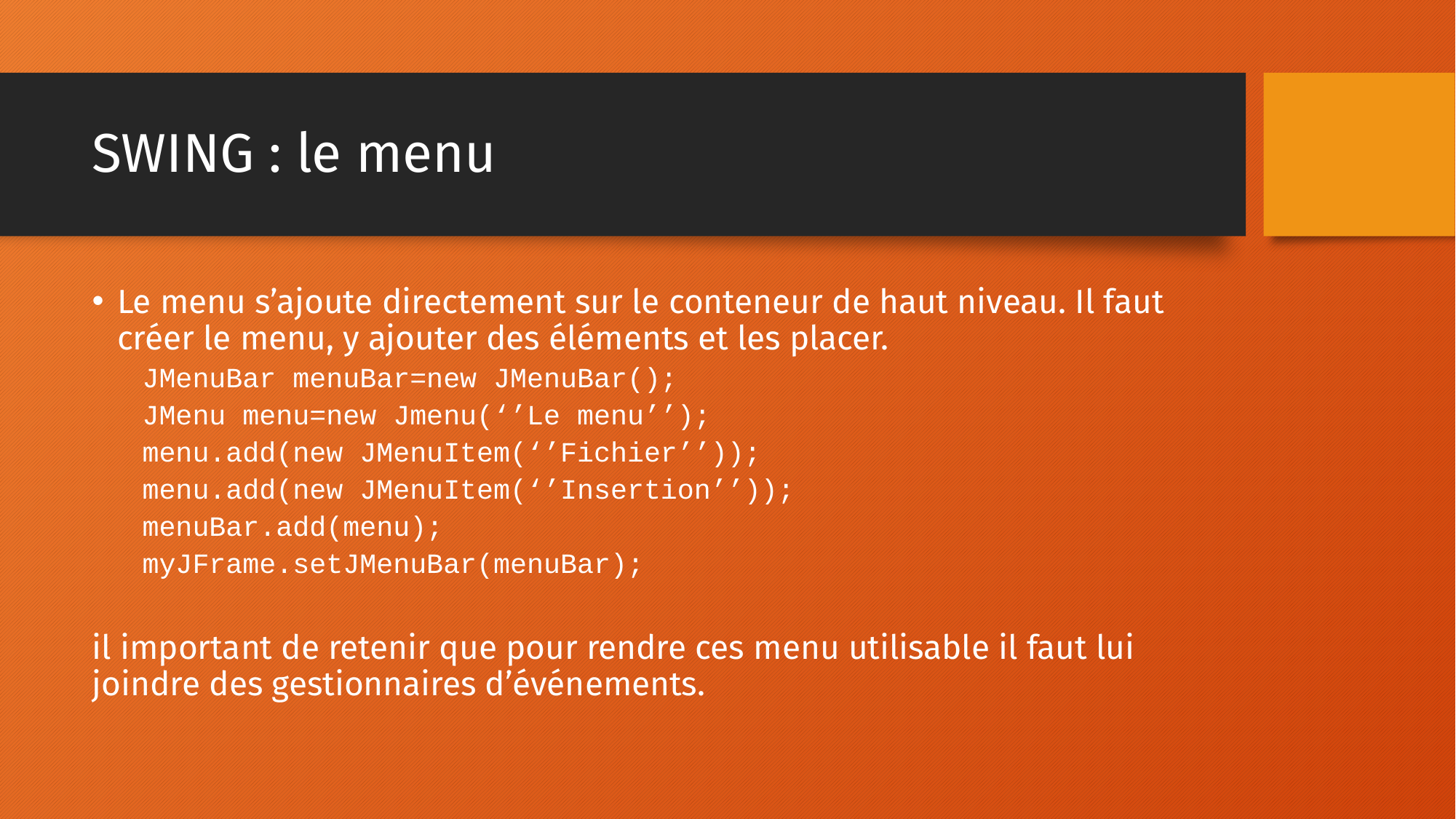

# SWING : le menu
Le menu s’ajoute directement sur le conteneur de haut niveau. Il faut créer le menu, y ajouter des éléments et les placer.
JMenuBar menuBar=new JMenuBar();
JMenu menu=new Jmenu(‘’Le menu’’);
menu.add(new JMenuItem(‘’Fichier’’));
menu.add(new JMenuItem(‘’Insertion’’));
menuBar.add(menu);
myJFrame.setJMenuBar(menuBar);

il important de retenir que pour rendre ces menu utilisable il faut lui joindre des gestionnaires d’événements.